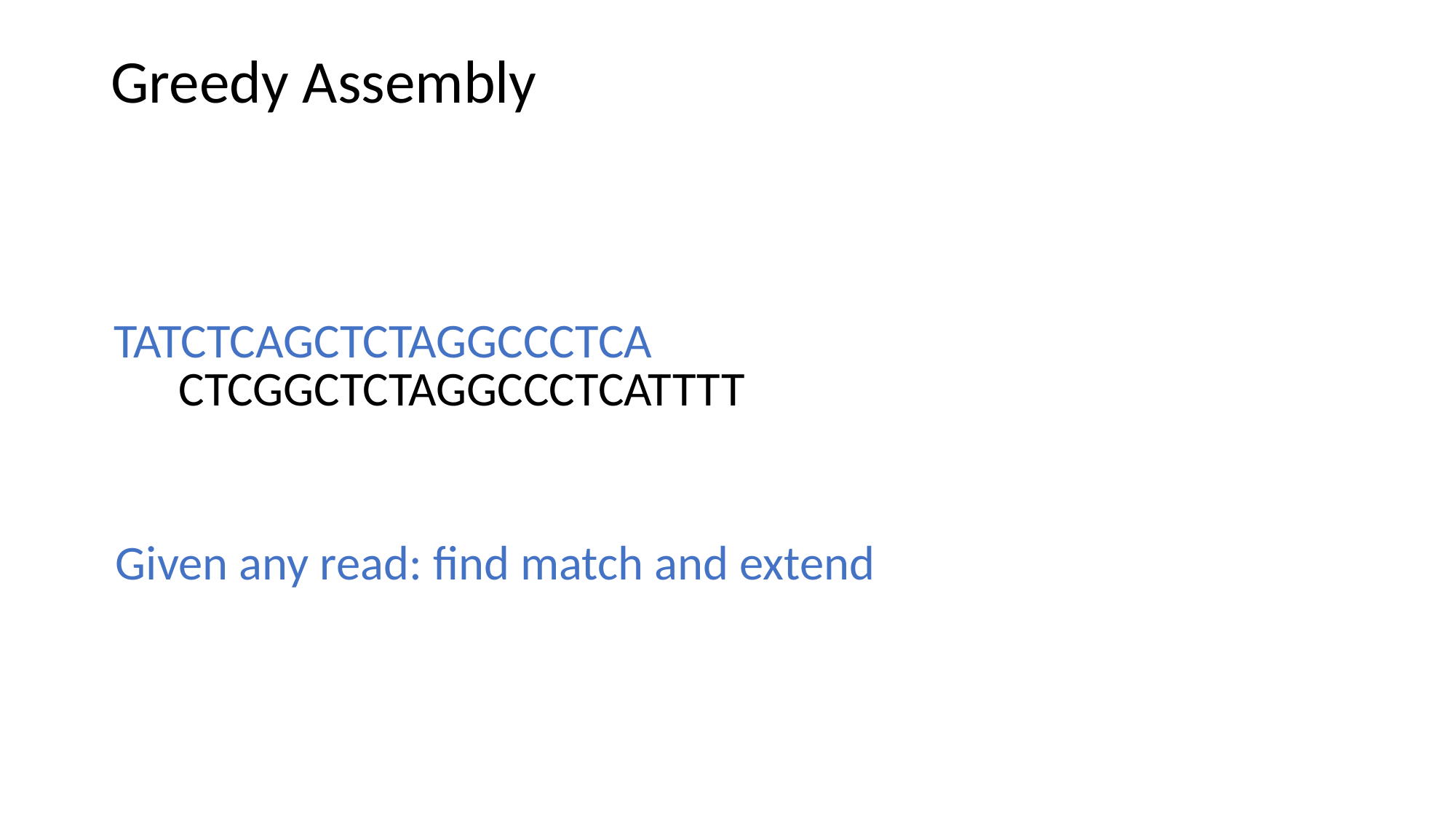

# Greedy Assembly

TATCTCAGCTCTAGGCCCTCA
CTCGGCTCTAGGCCCTCATTTT
Given any read: find match and extend